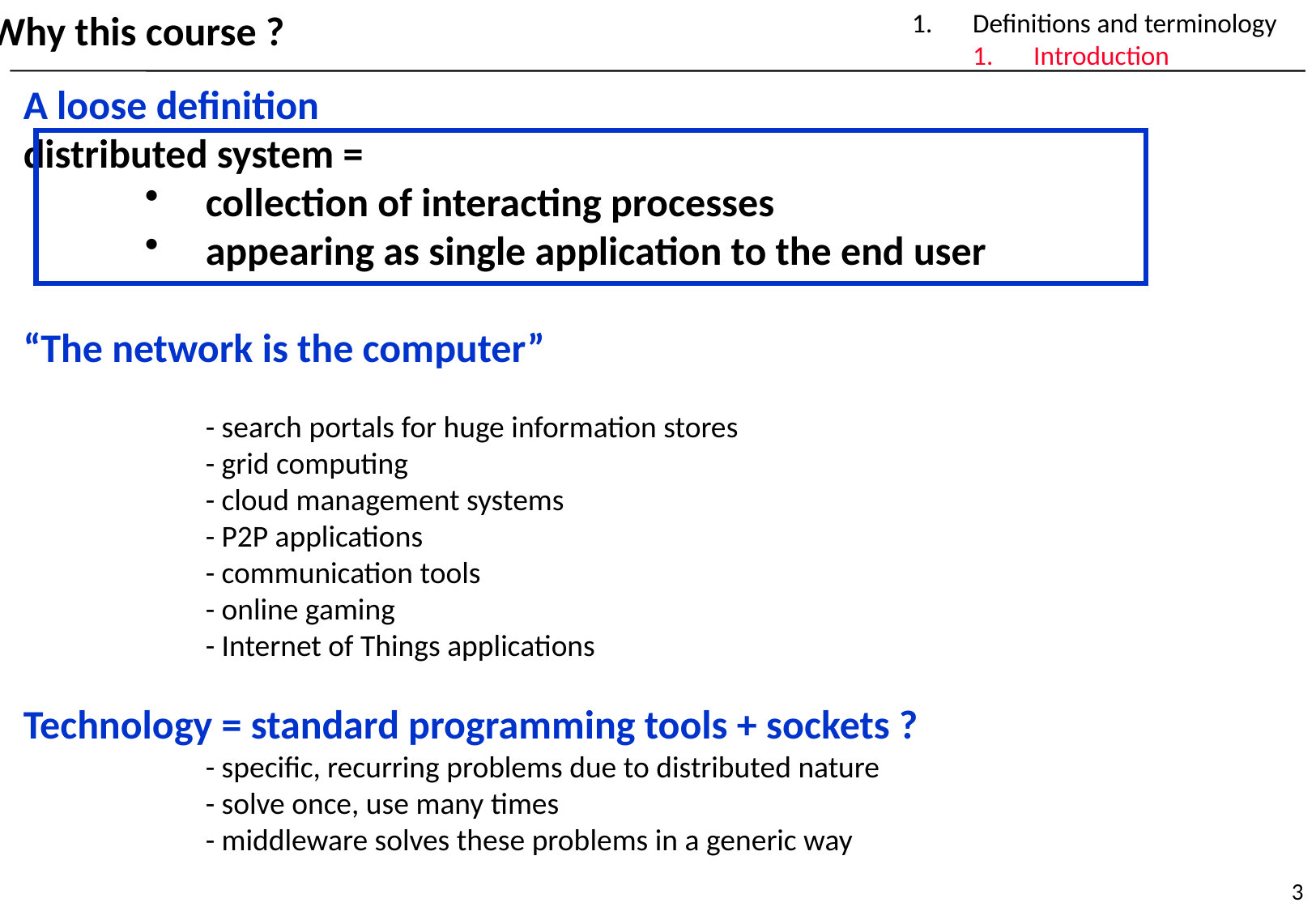

Definitions and terminology
Introduction
Why this course ?
A loose definition
distributed system =
collection of interacting processes
appearing as single application to the end user

“The network is the computer”

		- search portals for huge information stores
		- grid computing
		- cloud management systems
		- P2P applications
		- communication tools
		- online gaming
		- Internet of Things applications

Technology = standard programming tools + sockets ?
		- specific, recurring problems due to distributed nature
		- solve once, use many times
		- middleware solves these problems in a generic way

3